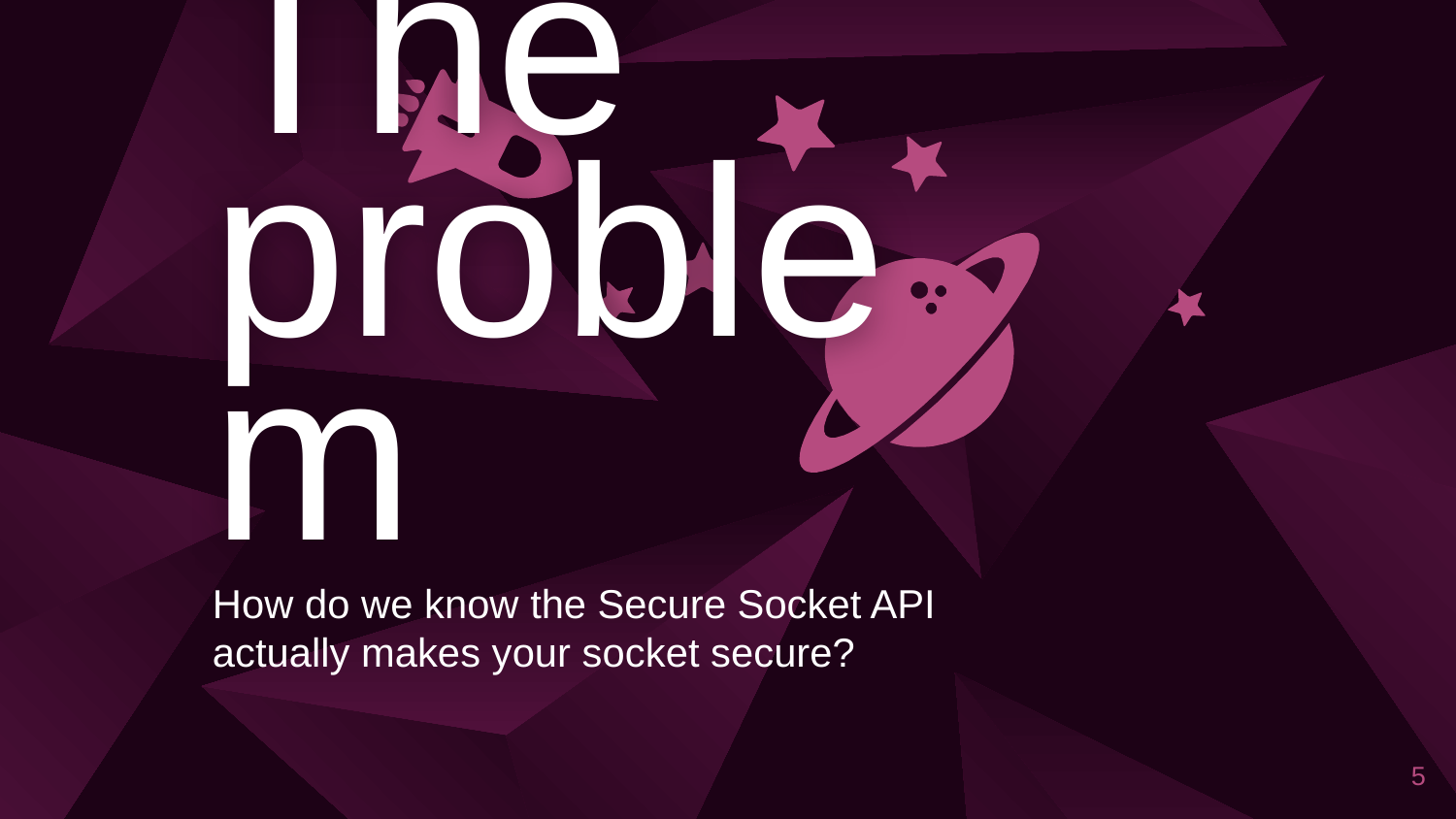

The problem
How do we know the Secure Socket API actually makes your socket secure?
5